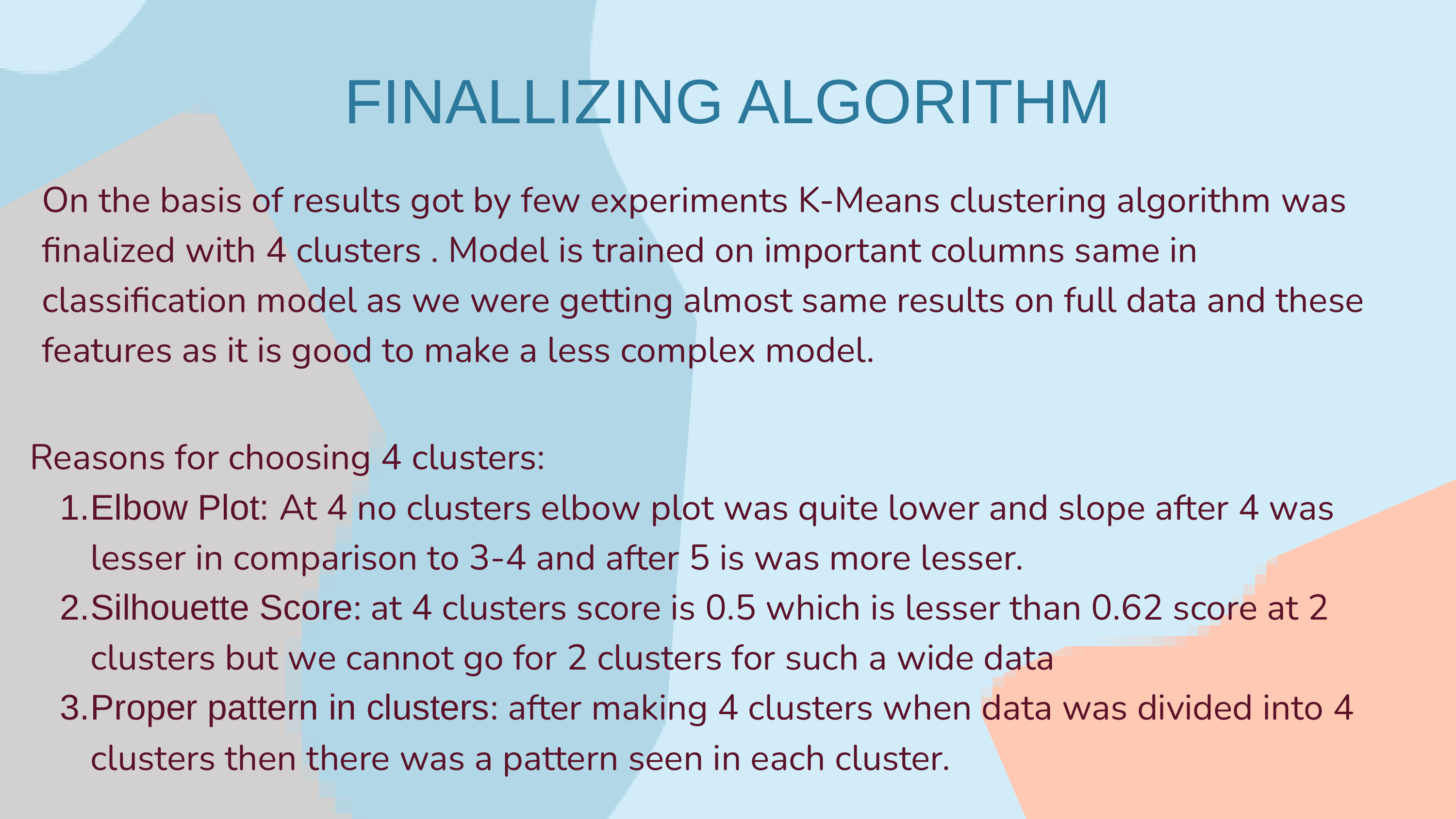

FINALLIZING ALGORITHM
On the basis of results got by few experiments K-Means clustering algorithm was finalized with 4 clusters . Model is trained on important columns same in classification model as we were getting almost same results on full data and these features as it is good to make a less complex model.

Reasons for choosing 4 clusters:
Elbow Plot: At 4 no clusters elbow plot was quite lower and slope after 4 was lesser in comparison to 3-4 and after 5 is was more lesser.
Silhouette Score: at 4 clusters score is 0.5 which is lesser than 0.62 score at 2 clusters but we cannot go for 2 clusters for such a wide data
Proper pattern in clusters: after making 4 clusters when data was divided into 4 clusters then there was a pattern seen in each cluster.